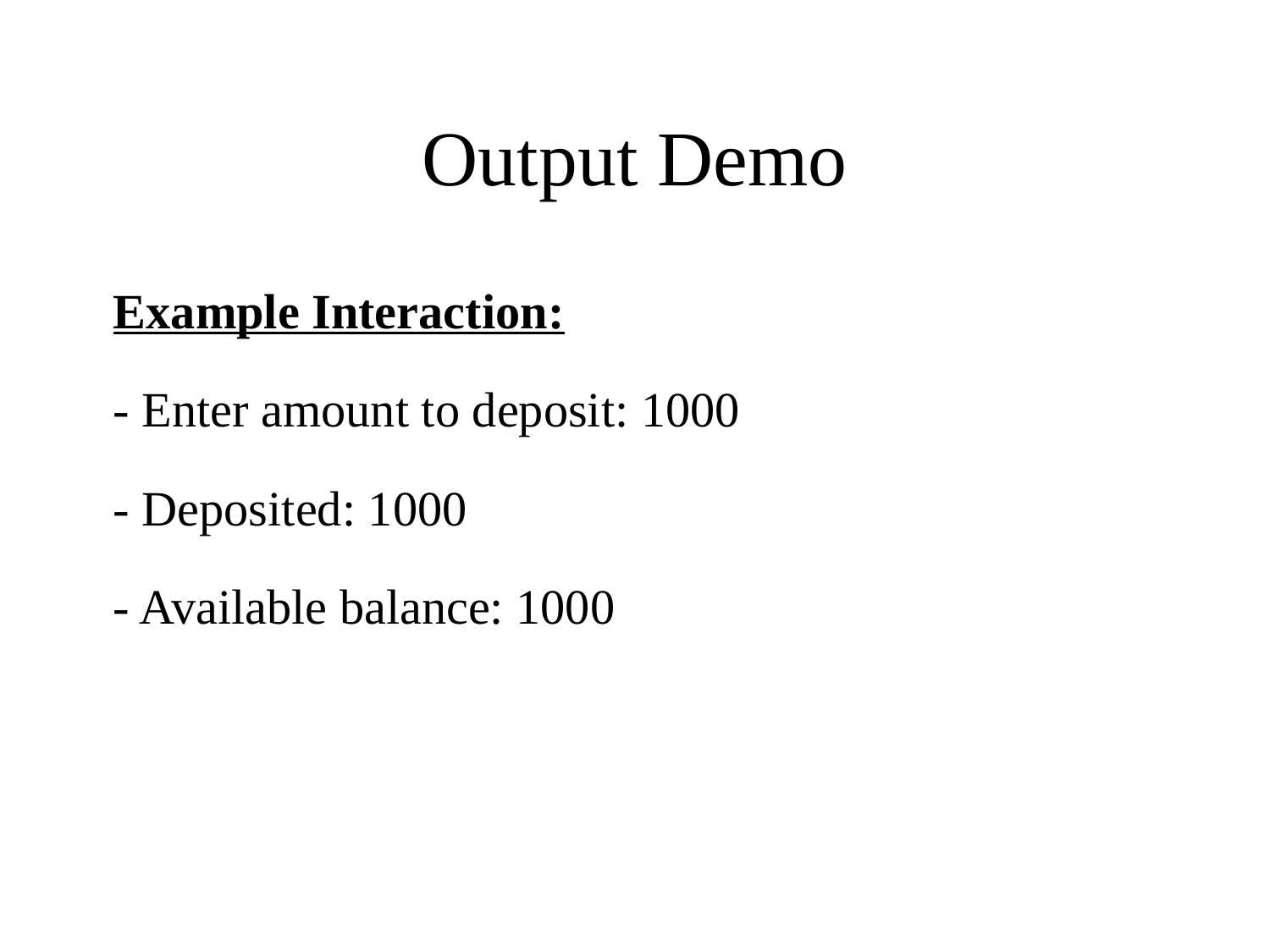

# Output Demo
Example Interaction:
- Enter amount to deposit: 1000
- Deposited: 1000
- Available balance: 1000